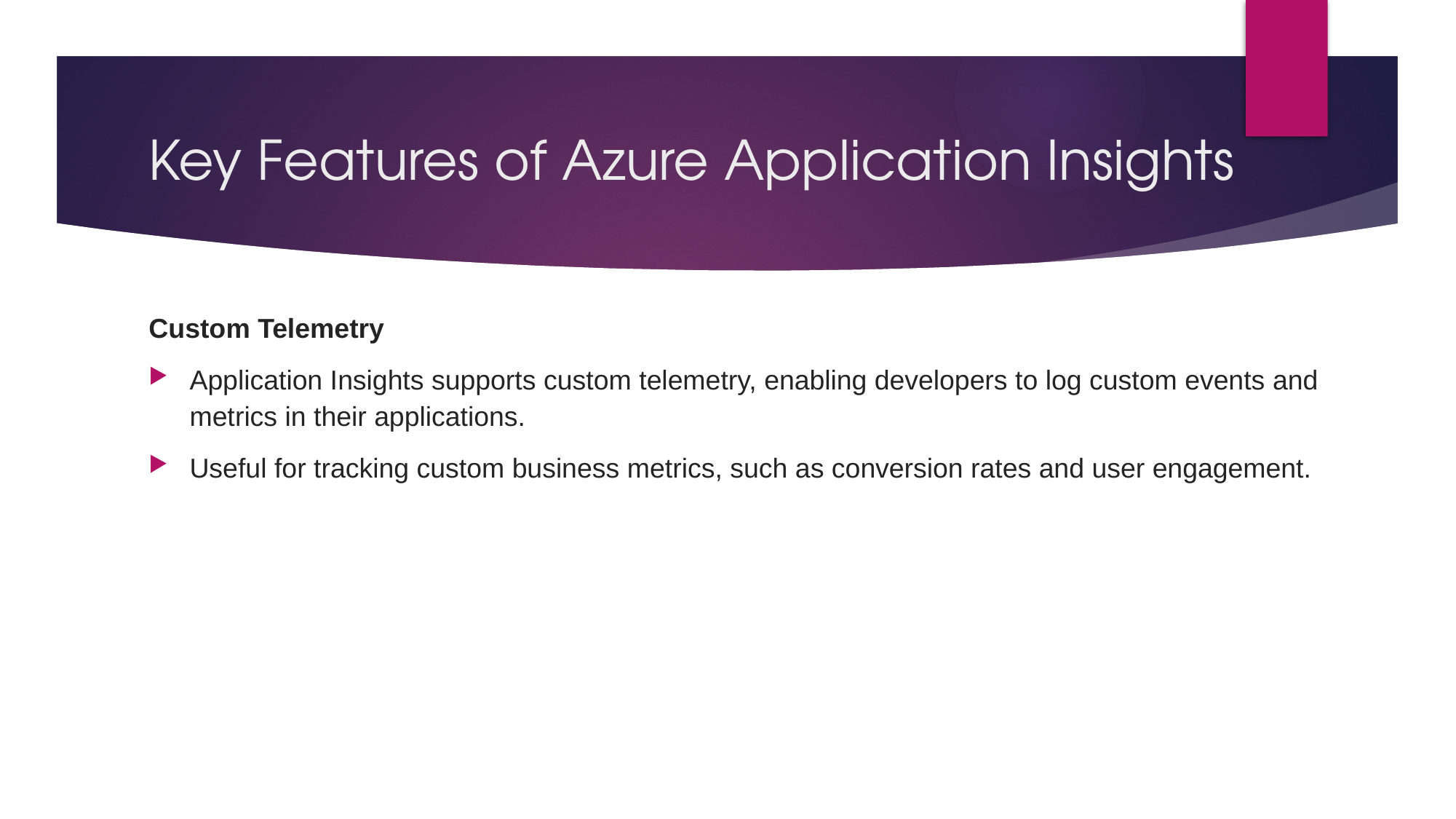

# Key Features of Azure Application Insights
Custom Telemetry
Application Insights supports custom telemetry, enabling developers to log custom events and metrics in their applications.
Useful for tracking custom business metrics, such as conversion rates and user engagement.